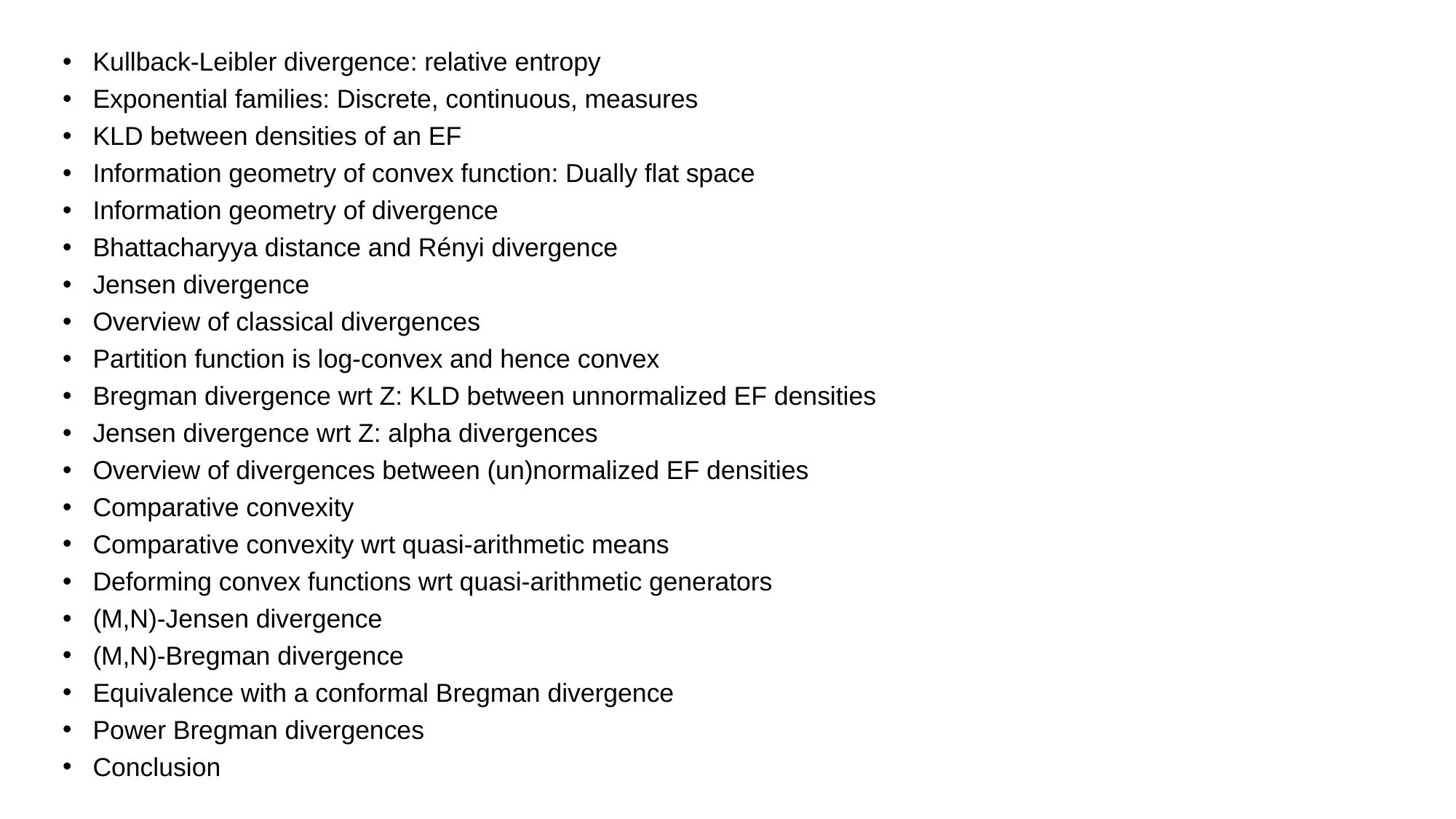

Kullback-Leibler divergence: relative entropy
Exponential families: Discrete, continuous, measures
KLD between densities of an EF
Information geometry of convex function: Dually flat space
Information geometry of divergence
Bhattacharyya distance and Rényi divergence
Jensen divergence
Overview of classical divergences
Partition function is log-convex and hence convex
Bregman divergence wrt Z: KLD between unnormalized EF densities
Jensen divergence wrt Z: alpha divergences
Overview of divergences between (un)normalized EF densities
Comparative convexity
Comparative convexity wrt quasi-arithmetic means
Deforming convex functions wrt quasi-arithmetic generators
(M,N)-Jensen divergence
(M,N)-Bregman divergence
Equivalence with a conformal Bregman divergence
Power Bregman divergences
Conclusion